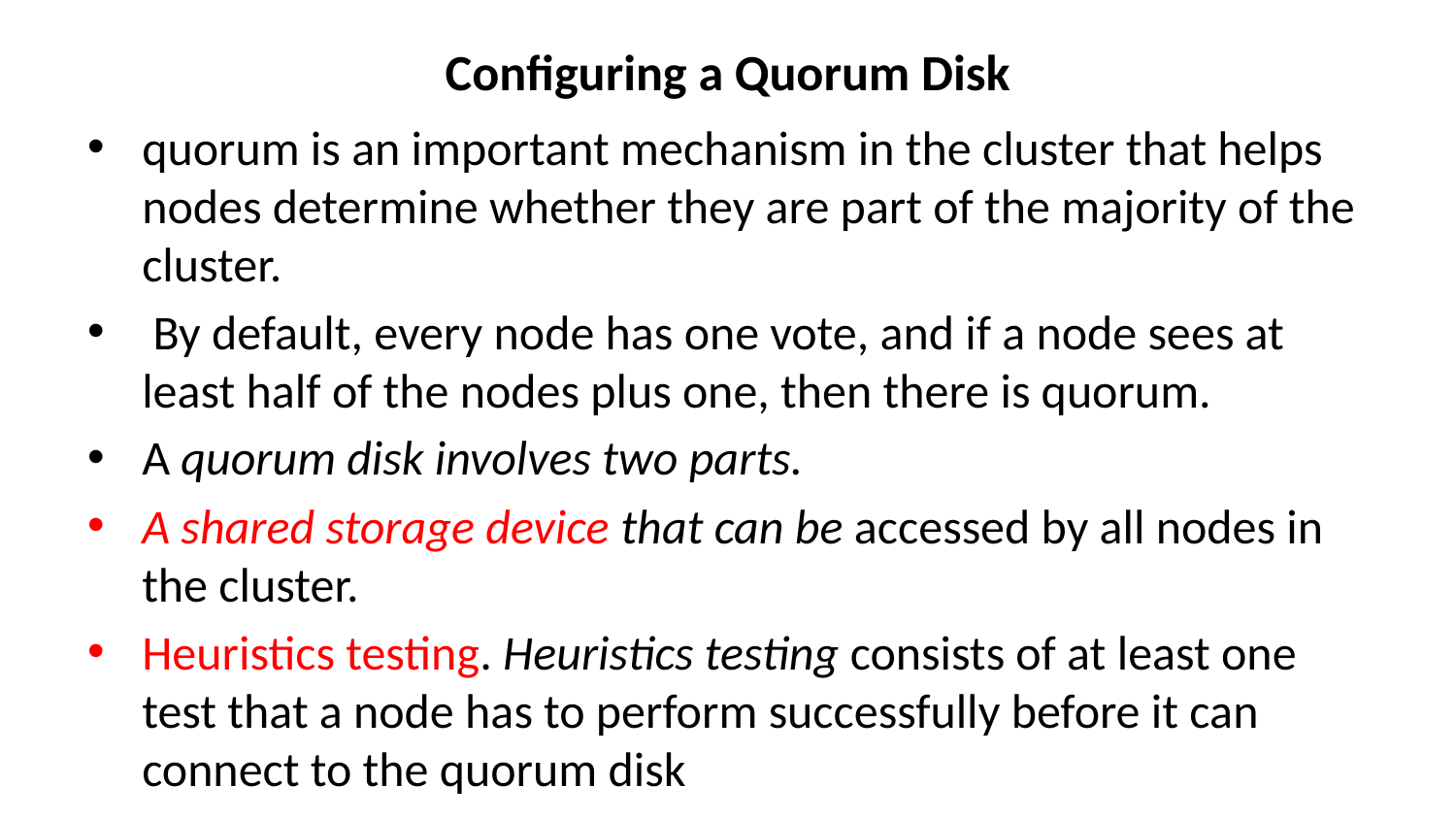

# Configuring a Quorum Disk
quorum is an important mechanism in the cluster that helps nodes determine whether they are part of the majority of the cluster.
 By default, every node has one vote, and if a node sees at least half of the nodes plus one, then there is quorum.
A quorum disk involves two parts.
A shared storage device that can be accessed by all nodes in the cluster.
Heuristics testing. Heuristics testing consists of at least one test that a node has to perform successfully before it can connect to the quorum disk